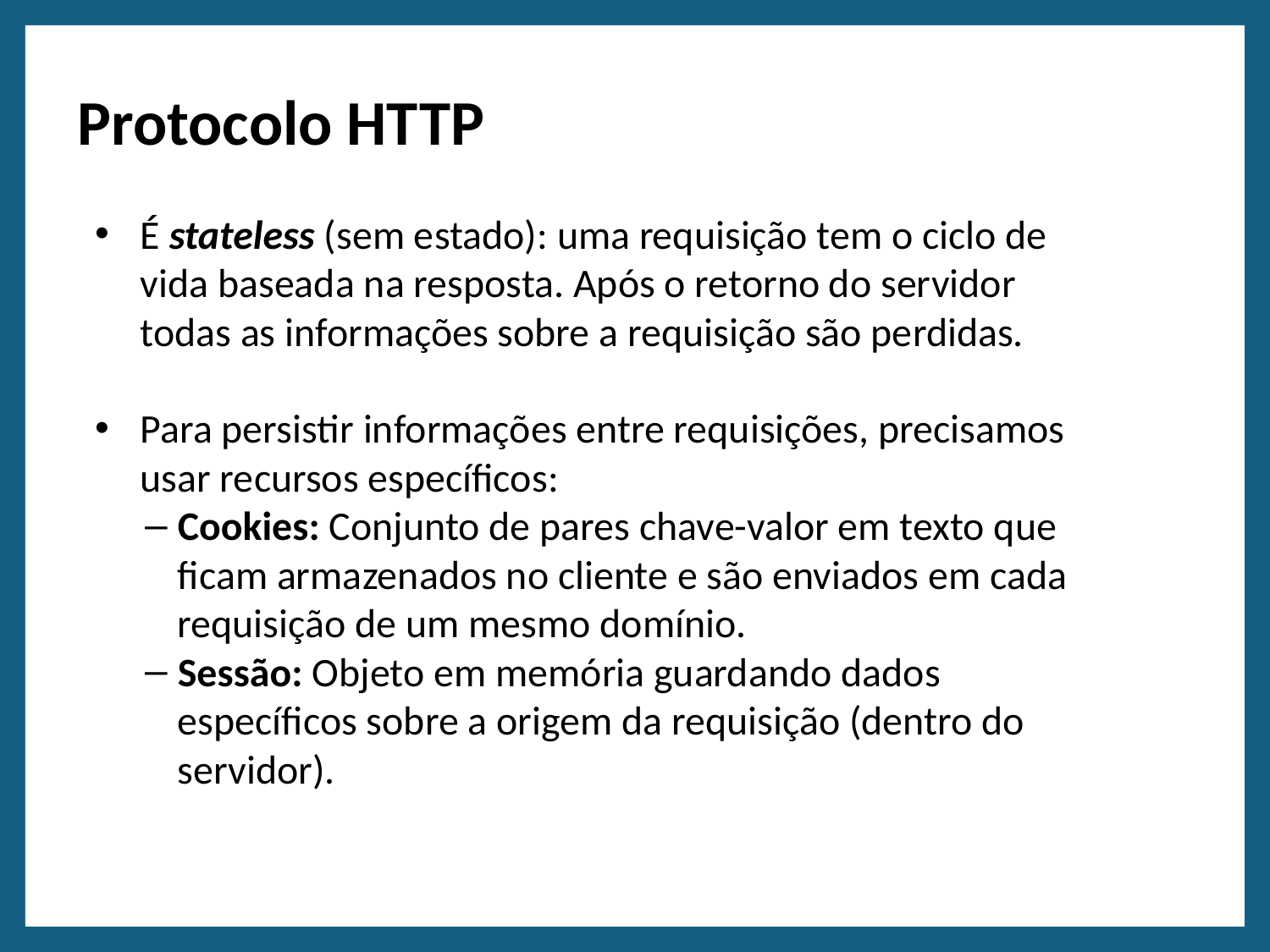

# Protocolo HTTP
É stateless (sem estado): uma requisição tem o ciclo de vida baseada na resposta. Após o retorno do servidor todas as informações sobre a requisição são perdidas.
Para persistir informações entre requisições, precisamos usar recursos específicos:
Cookies: Conjunto de pares chave-valor em texto que ficam armazenados no cliente e são enviados em cada requisição de um mesmo domínio.
Sessão: Objeto em memória guardando dados específicos sobre a origem da requisição (dentro do servidor).
40